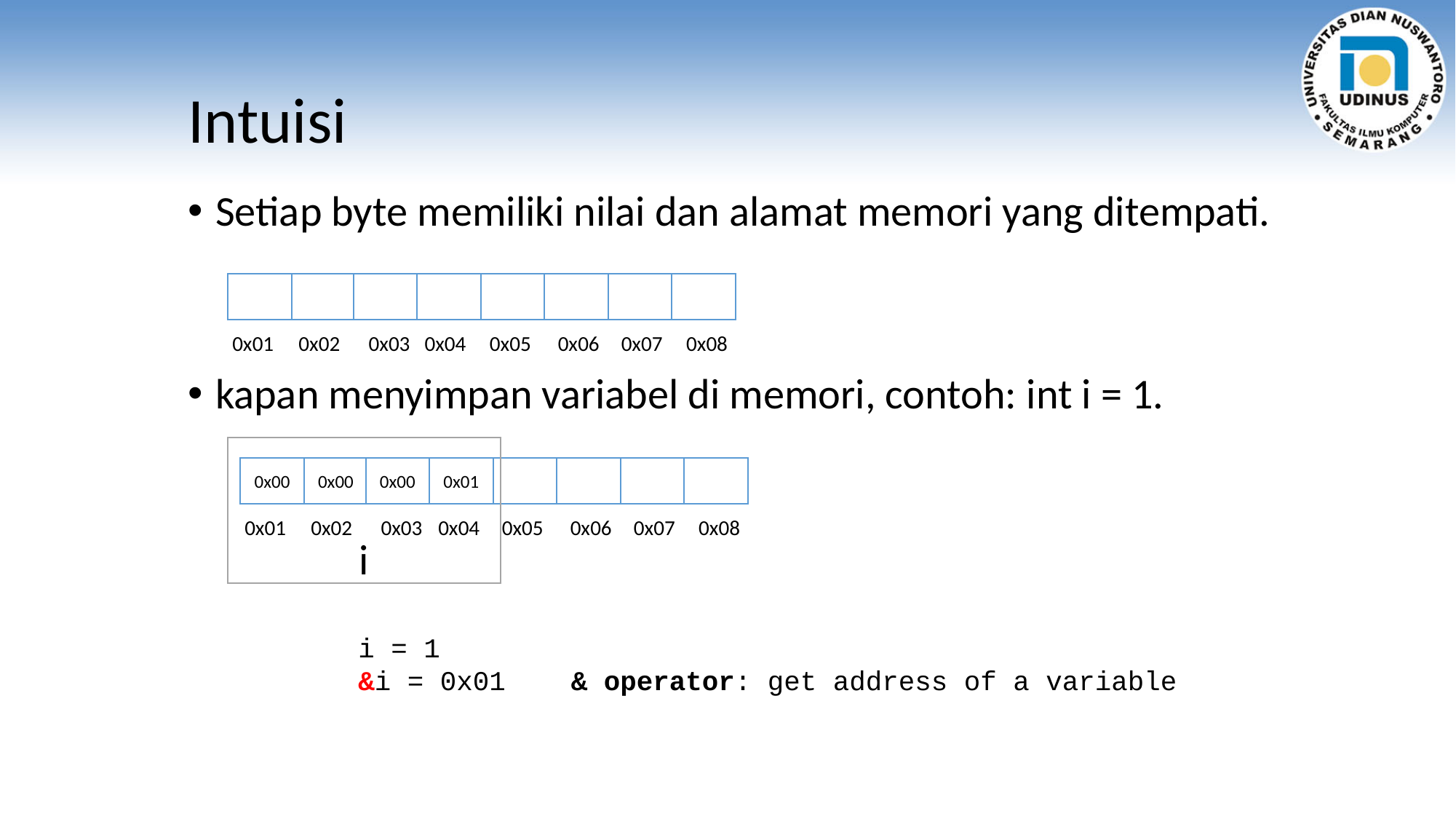

# Intuisi
Setiap byte memiliki nilai dan alamat memori yang ditempati.

kapan menyimpan variabel di memori, contoh: int i = 1.

0x08
0x06
0x07
0x01
0x02
0x03
0x04
0x05

0x00
0x00
0x00
0x01

0x08
0x06
0x07
0x01
0x02
0x03
0x04
0x05
i
i = 1
&i = 0x01    & operator: get address of a variable